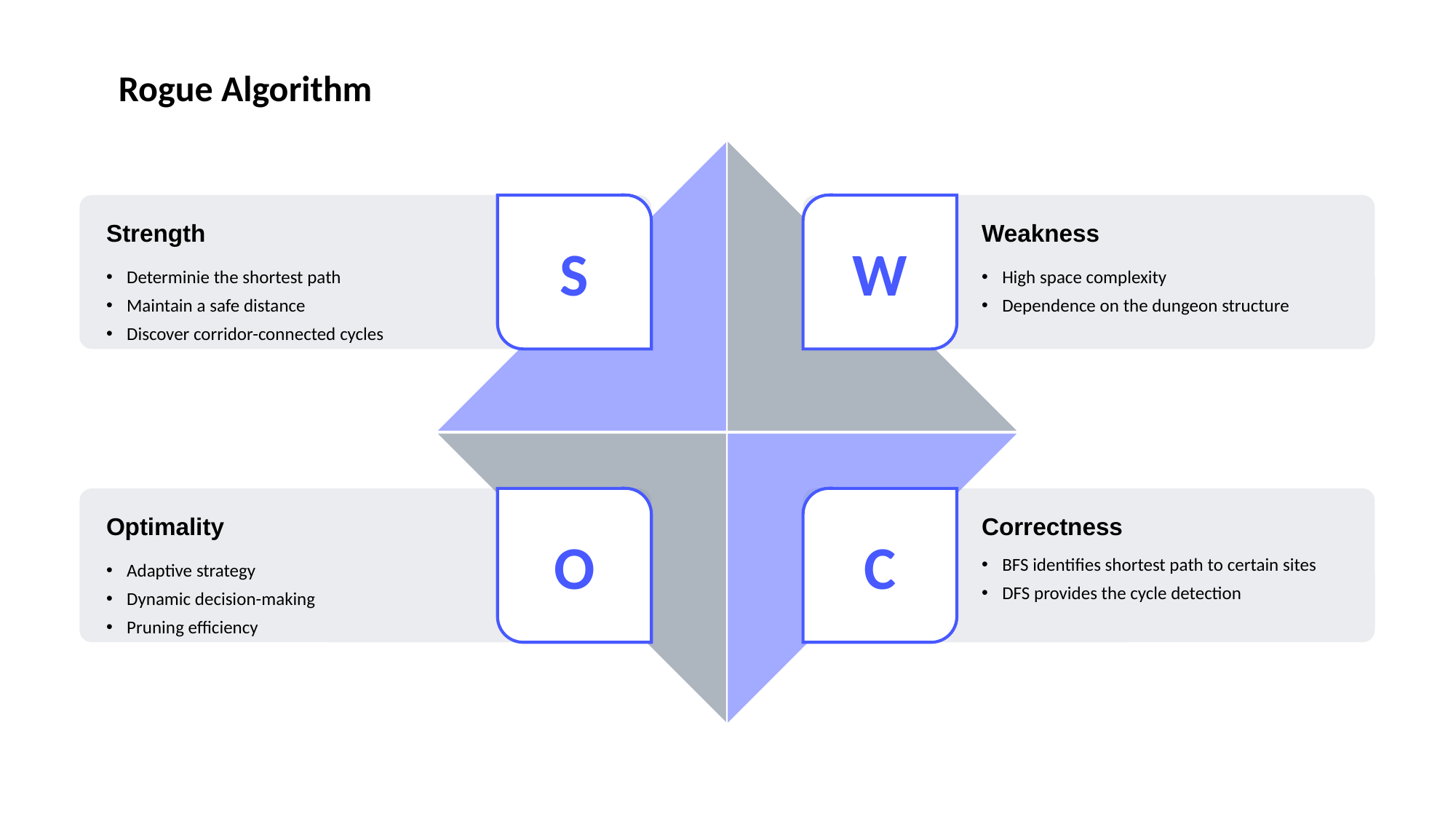

Rogue Algorithm

S
Strength
Determinie the shortest path
Maintain a safe distance
Discover corridor-connected cycles

W
Weakness
High space complexity
Dependence on the dungeon structure

O
Optimality
Adaptive strategy
Dynamic decision-making
Pruning efficiency

C
Correctness
BFS identifies shortest path to certain sites
DFS provides the cycle detection